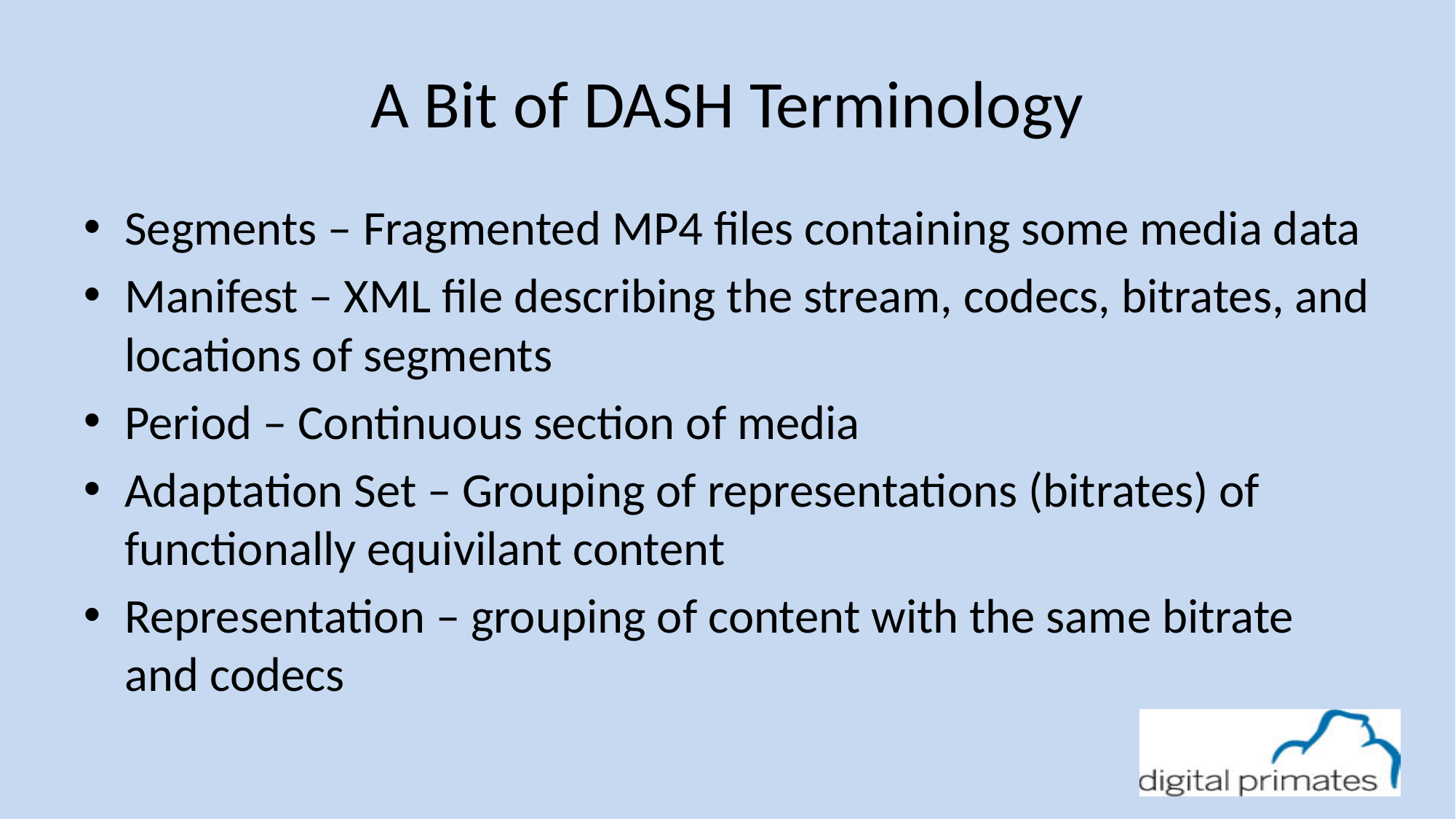

# A Bit of DASH Terminology
Segments – Fragmented MP4 files containing some media data
Manifest – XML file describing the stream, codecs, bitrates, and locations of segments
Period – Continuous section of media
Adaptation Set – Grouping of representations (bitrates) of functionally equivilant content
Representation – grouping of content with the same bitrate and codecs